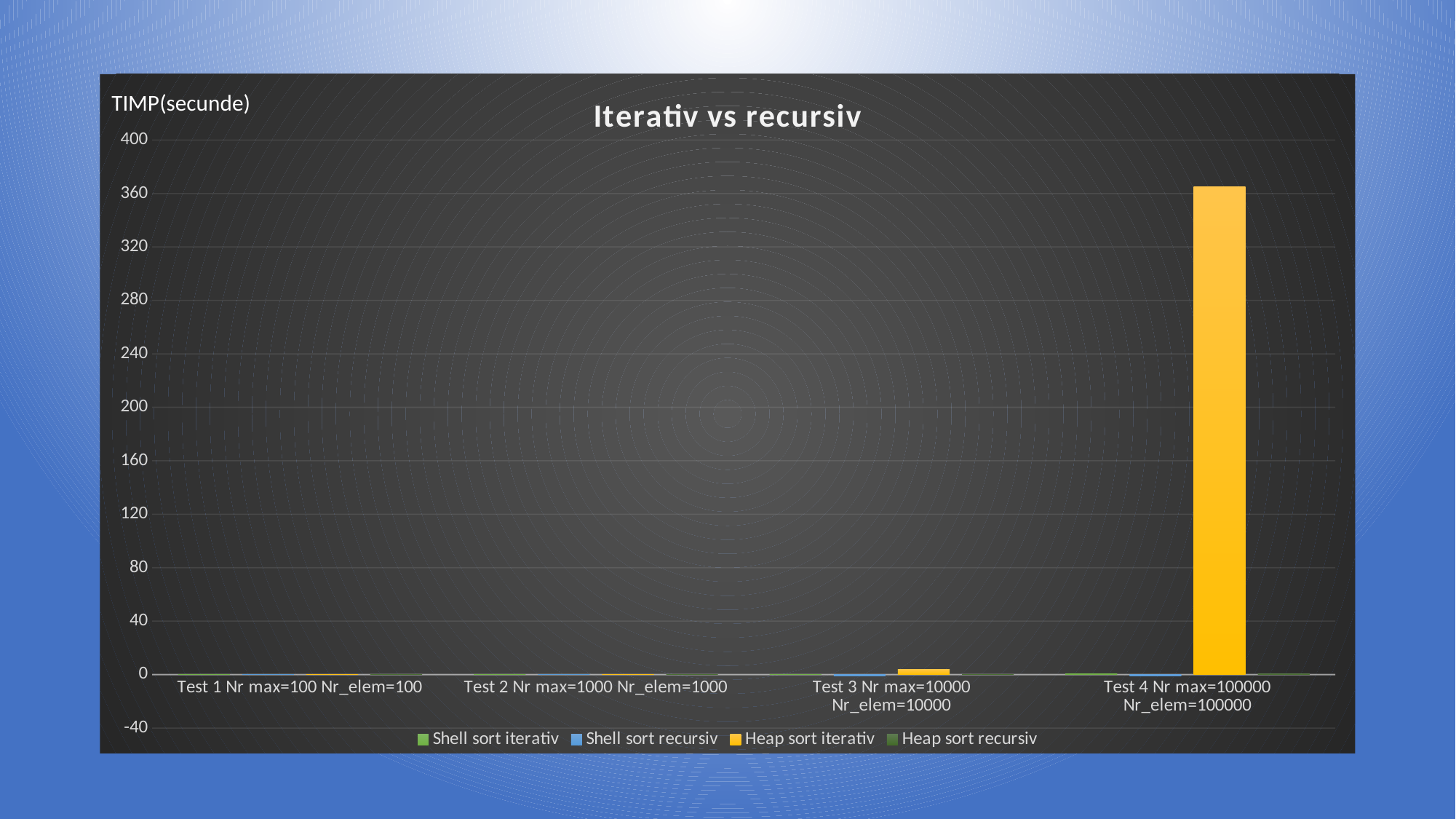

### Chart: Iterativ vs recursiv

| Category | Shell sort iterativ | Shell sort recursiv | Heap sort iterativ | Heap sort recursiv |
|---|---|---|---|---|
| Test 1 Nr max=100 Nr_elem=100 | 0.000172958 | 0.001657709 | 0.000586792 | 0.00021775 |
| Test 2 Nr max=1000 Nr_elem=1000 | 0.00307725 | 0.190348125 | 0.035062625 | 0.001980625 |
| Test 3 Nr max=10000 Nr_elem=10000 | 0.038520084 | -1.0 | 3.590186042 | 0.027592417 |
| Test 4 Nr max=100000 Nr_elem=100000 | 0.585687375 | -1.0 | 364.892566042 | 0.375277541 |
TIMP(secunde)